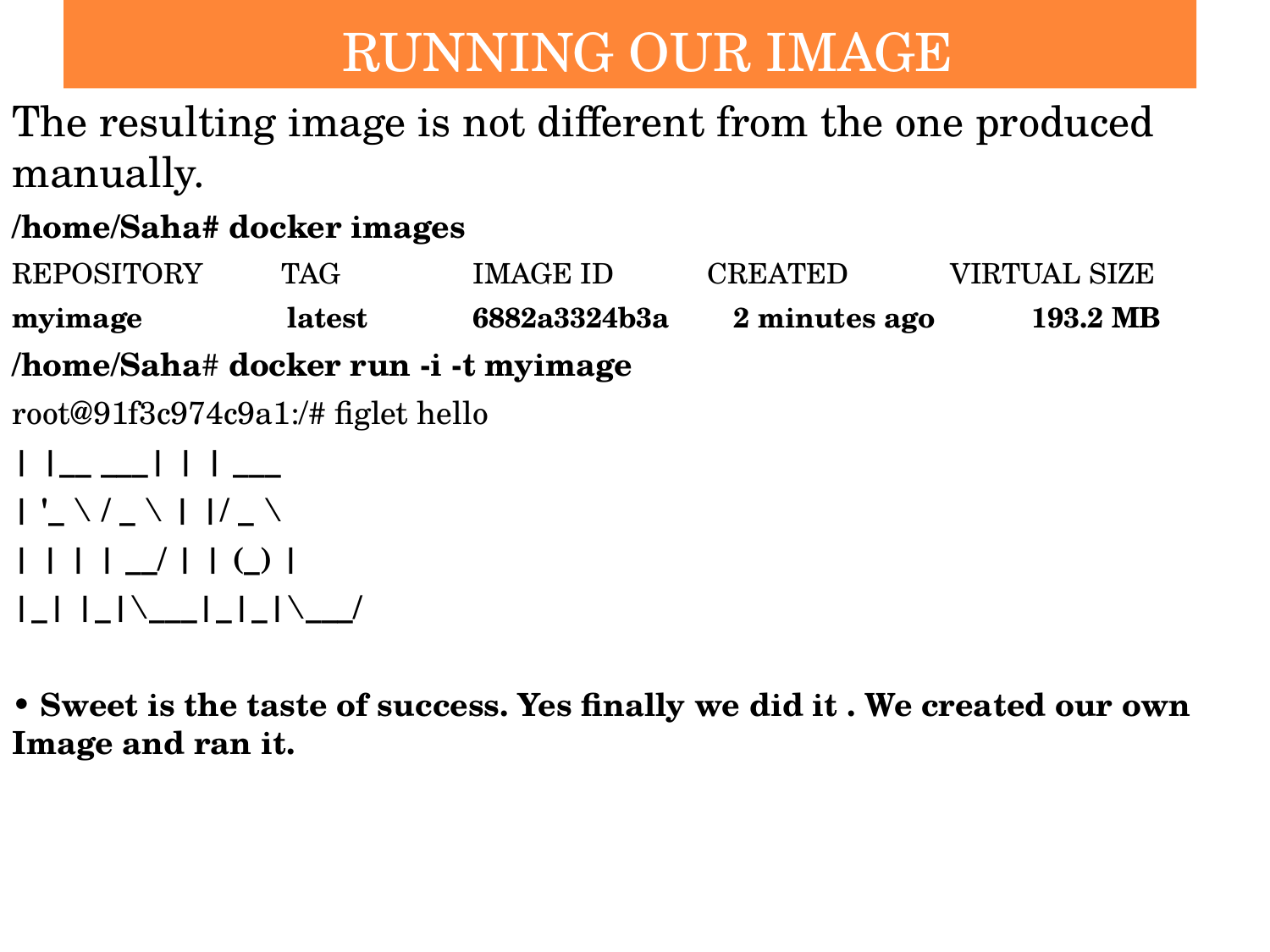

# Running our Image
The resulting image is not different from the one produced manually.
/home/Saha# docker images
REPOSITORY          TAG                 IMAGE ID            CREATED             VIRTUAL SIZE
myimage                  latest             6882a3324b3a        2 minutes ago            193.2 MB
/home/Saha# docker run -i -t myimage
root@91f3c974c9a1:/# figlet hello
| |__ ___| | | ___
| '_ \ / _ \ | |/ _ \
| | | | __/ | | (_) |
|_| |_|\___|_|_|\___/

• Sweet is the taste of success. Yes finally we did it . We created our own Image and ran it.